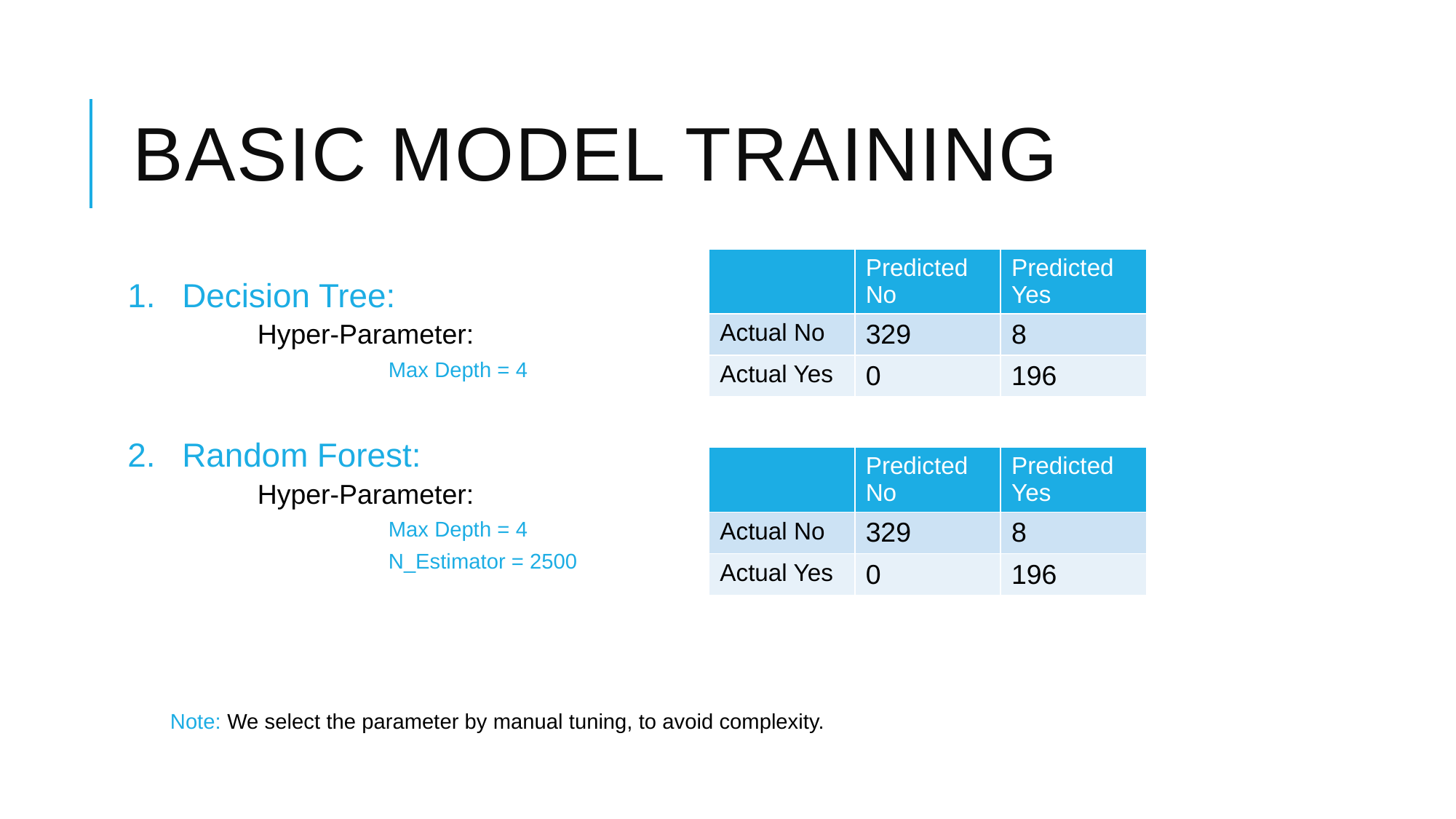

# Basic Model Training
|  | Predicted No | Predicted Yes |
| --- | --- | --- |
| Actual No | 329 | 8 |
| Actual Yes | 0 | 196 |
Decision Tree:
	Hyper-Parameter:
		Max Depth = 4

Random Forest:
	Hyper-Parameter:
		Max Depth = 4
		N_Estimator = 2500

Note: We select the parameter by manual tuning, to avoid complexity.

|  | Predicted No | Predicted Yes |
| --- | --- | --- |
| Actual No | 329 | 8 |
| Actual Yes | 0 | 196 |